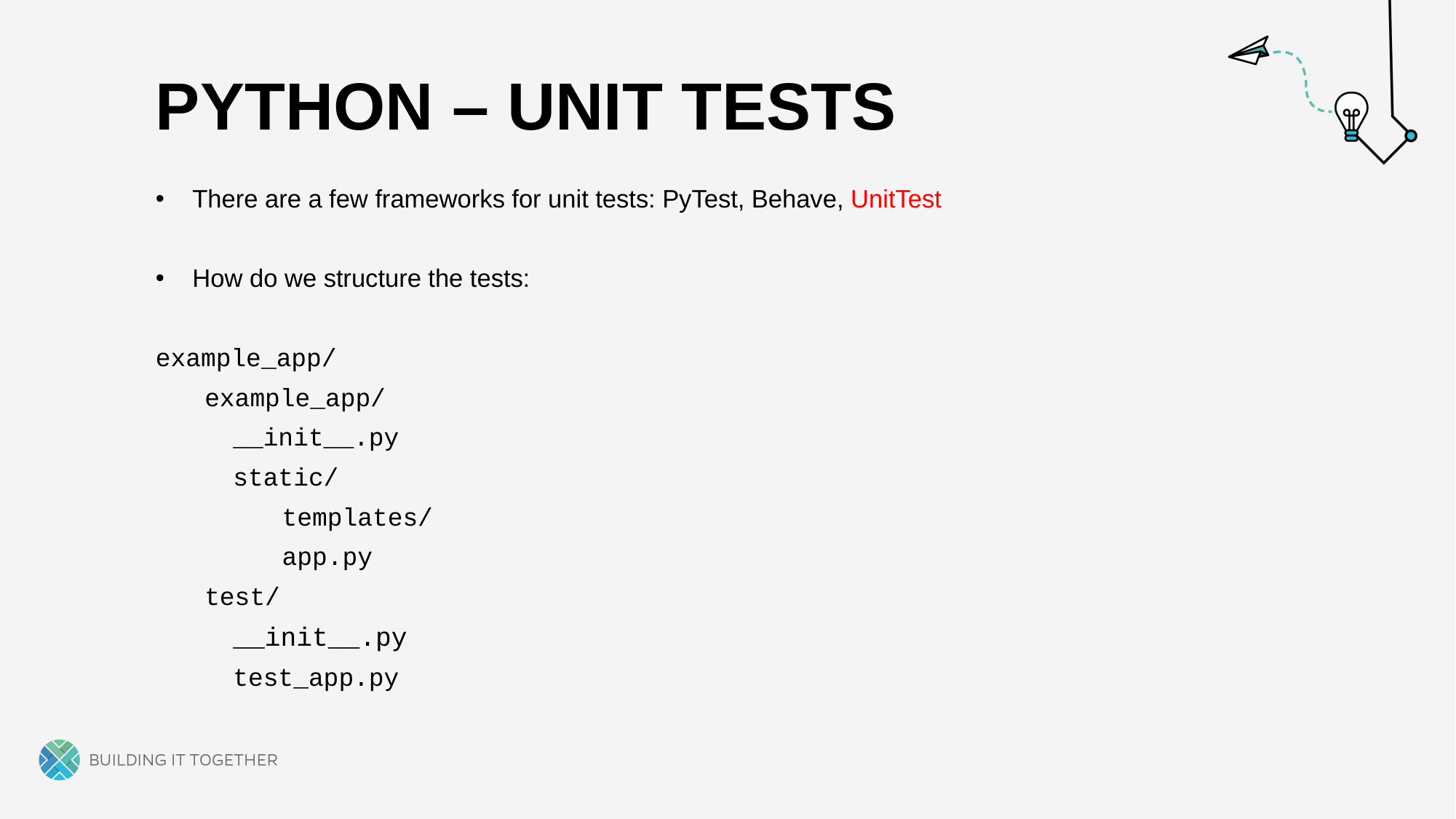

# Python – unit tests
There are a few frameworks for unit tests: PyTest, Behave, UnitTest

How do we structure the tests:

example_app/
example_app/
__init__.py
static/
templates/
app.py
test/
__init__.py
test_app.py